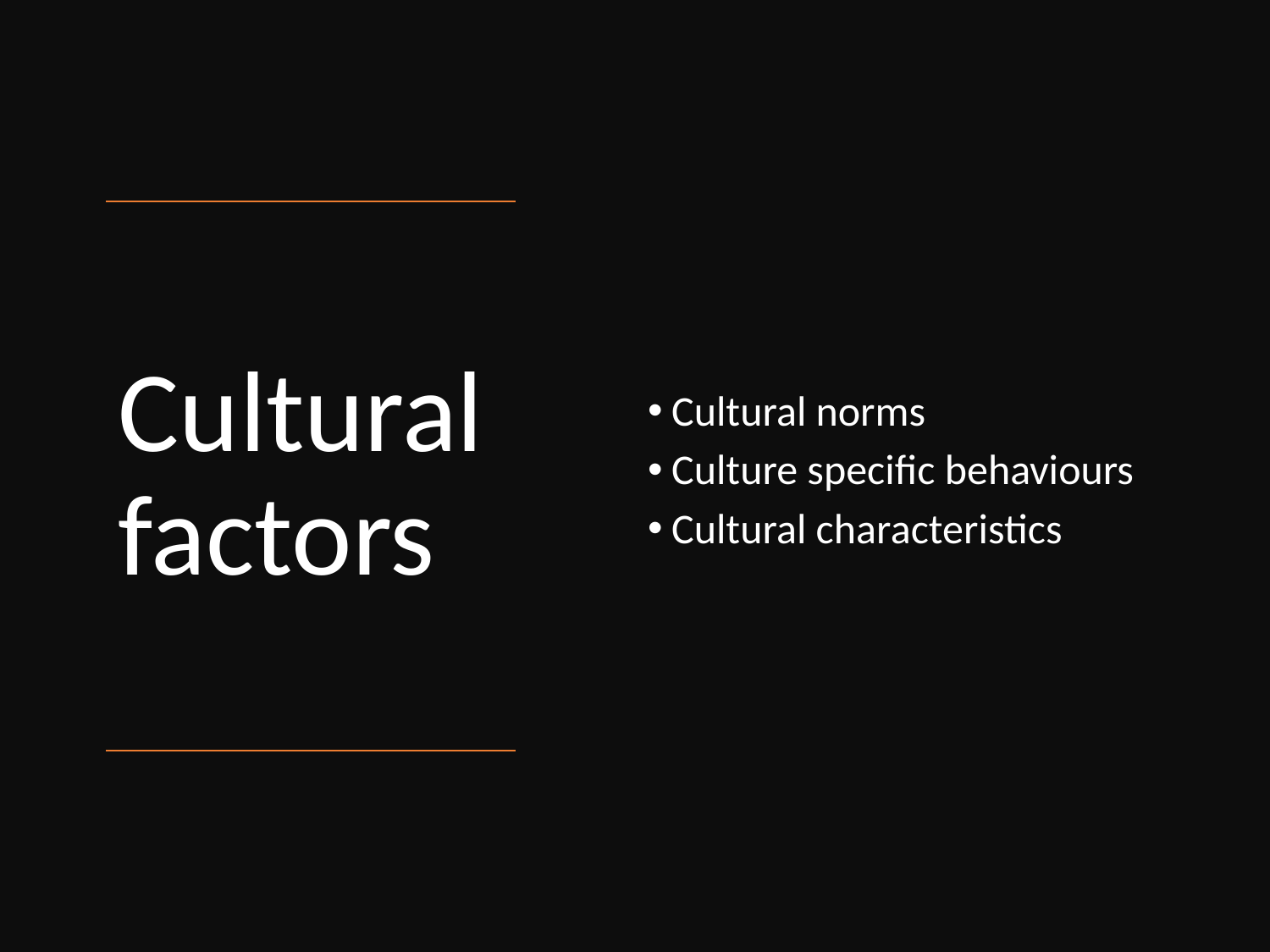

Cultural norms
Culture specific behaviours
Cultural characteristics
# Cultural factors